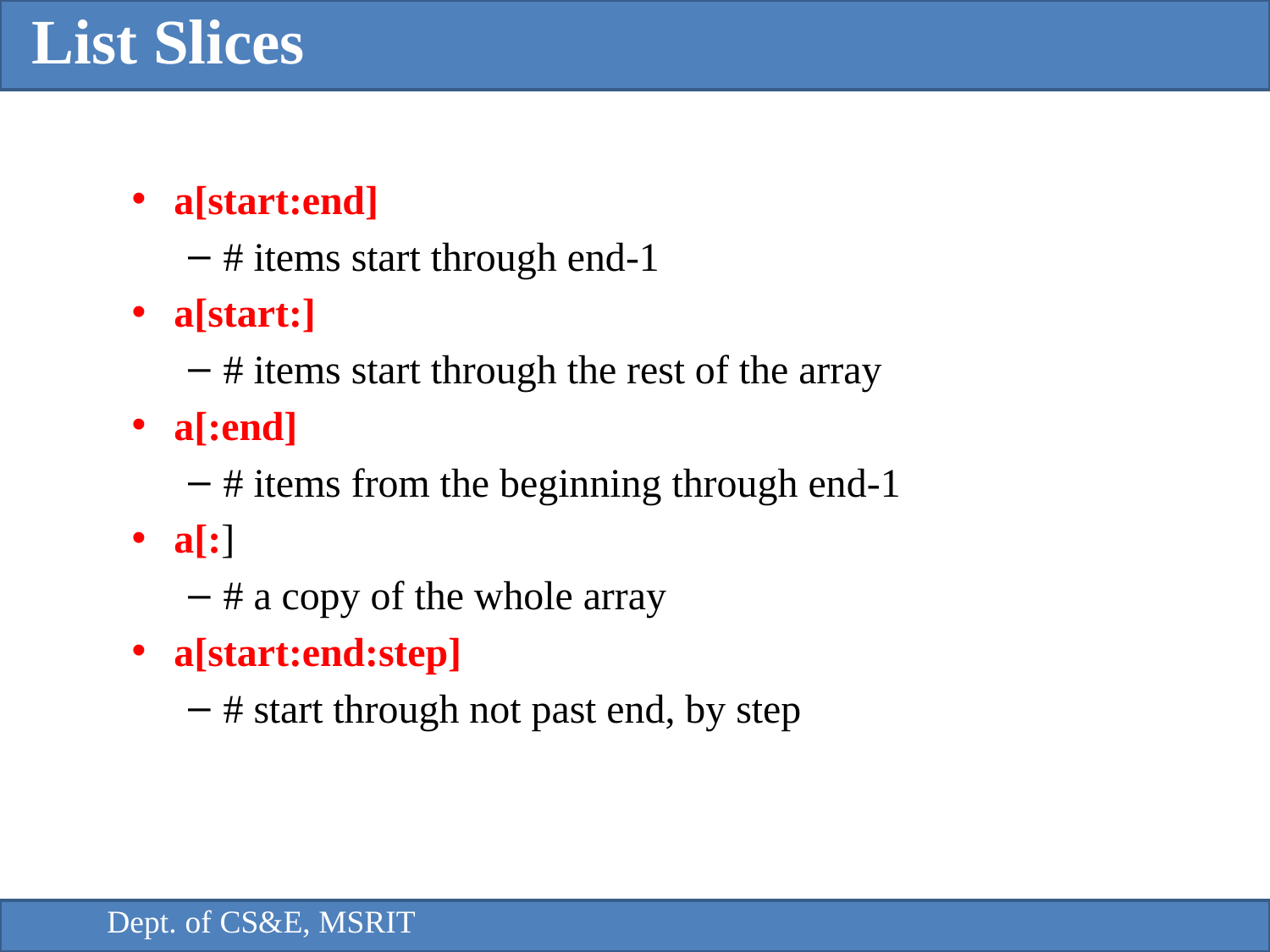

List Slices

a[start:end]
# items start through end-1
a[start:]
# items start through the rest of the array
a[:end]
# items from the beginning through end-1
a[:]
# a copy of the whole array
a[start:end:step]
# start through not past end, by step

Dept. of CS&E, MSRIT